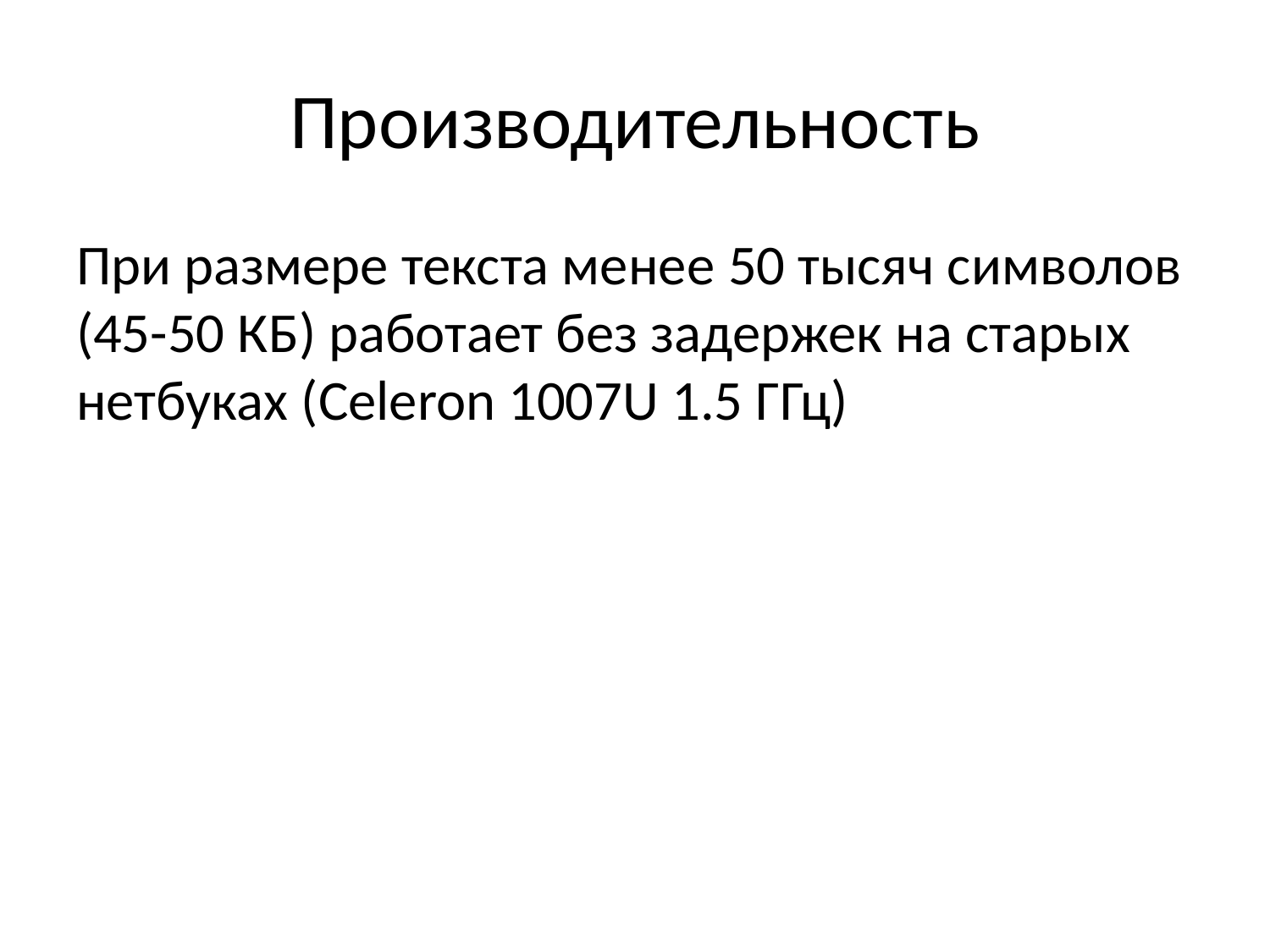

# Производительность
При размере текста менее 50 тысяч символов (45-50 КБ) работает без задержек на старых нетбуках (Celeron 1007U 1.5 ГГц)